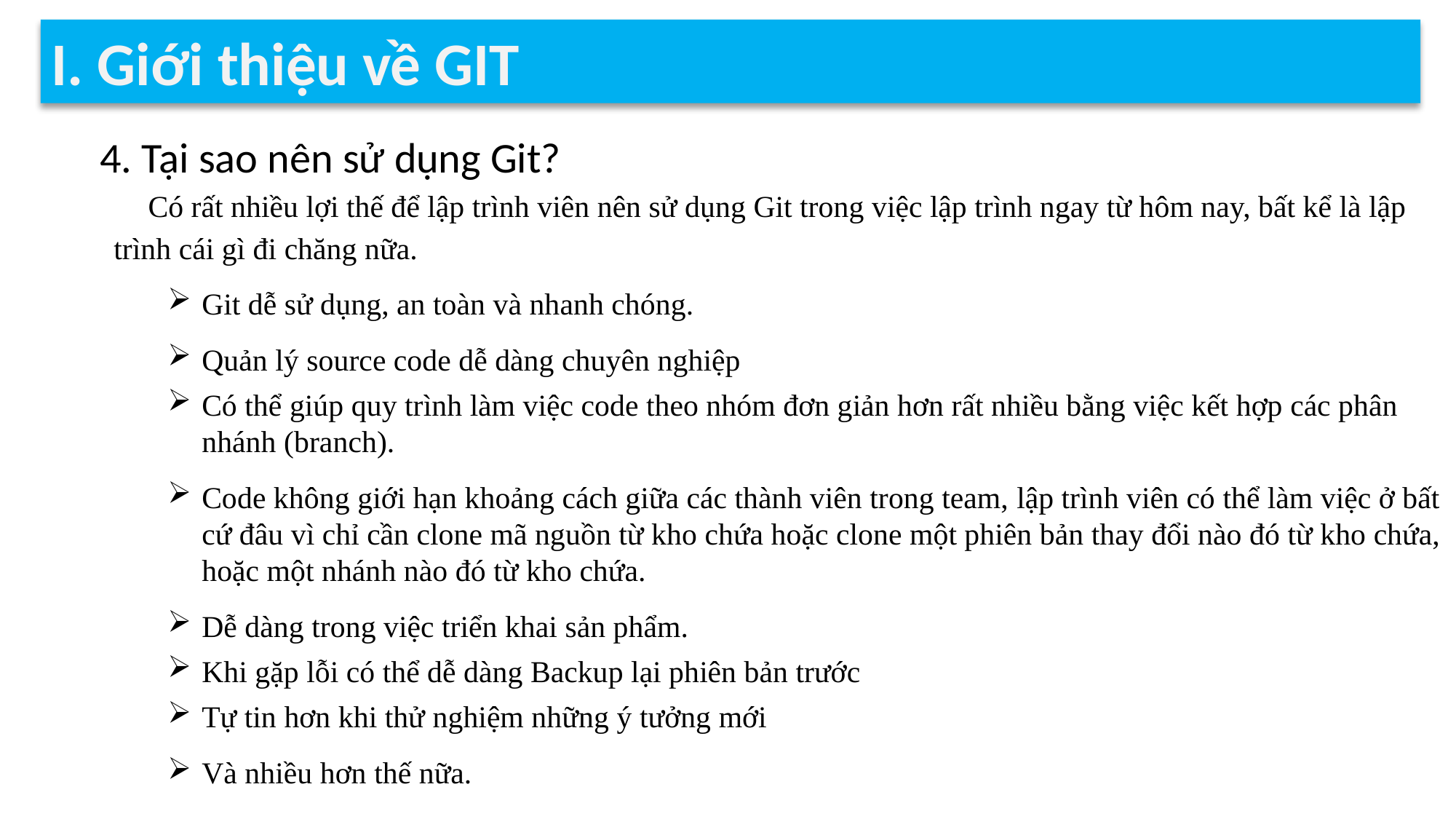

I. Giới thiệu về GIT
4. Tại sao nên sử dụng Git?
Có rất nhiều lợi thế để lập trình viên nên sử dụng Git trong việc lập trình ngay từ hôm nay, bất kể là lập trình cái gì đi chăng nữa.
Git dễ sử dụng, an toàn và nhanh chóng.
Quản lý source code dễ dàng chuyên nghiệp
Có thể giúp quy trình làm việc code theo nhóm đơn giản hơn rất nhiều bằng việc kết hợp các phân nhánh (branch).
Code không giới hạn khoảng cách giữa các thành viên trong team, lập trình viên có thể làm việc ở bất cứ đâu vì chỉ cần clone mã nguồn từ kho chứa hoặc clone một phiên bản thay đổi nào đó từ kho chứa, hoặc một nhánh nào đó từ kho chứa.
Dễ dàng trong việc triển khai sản phẩm.
Khi gặp lỗi có thể dễ dàng Backup lại phiên bản trước
Tự tin hơn khi thử nghiệm những ý tưởng mới
Và nhiều hơn thế nữa.